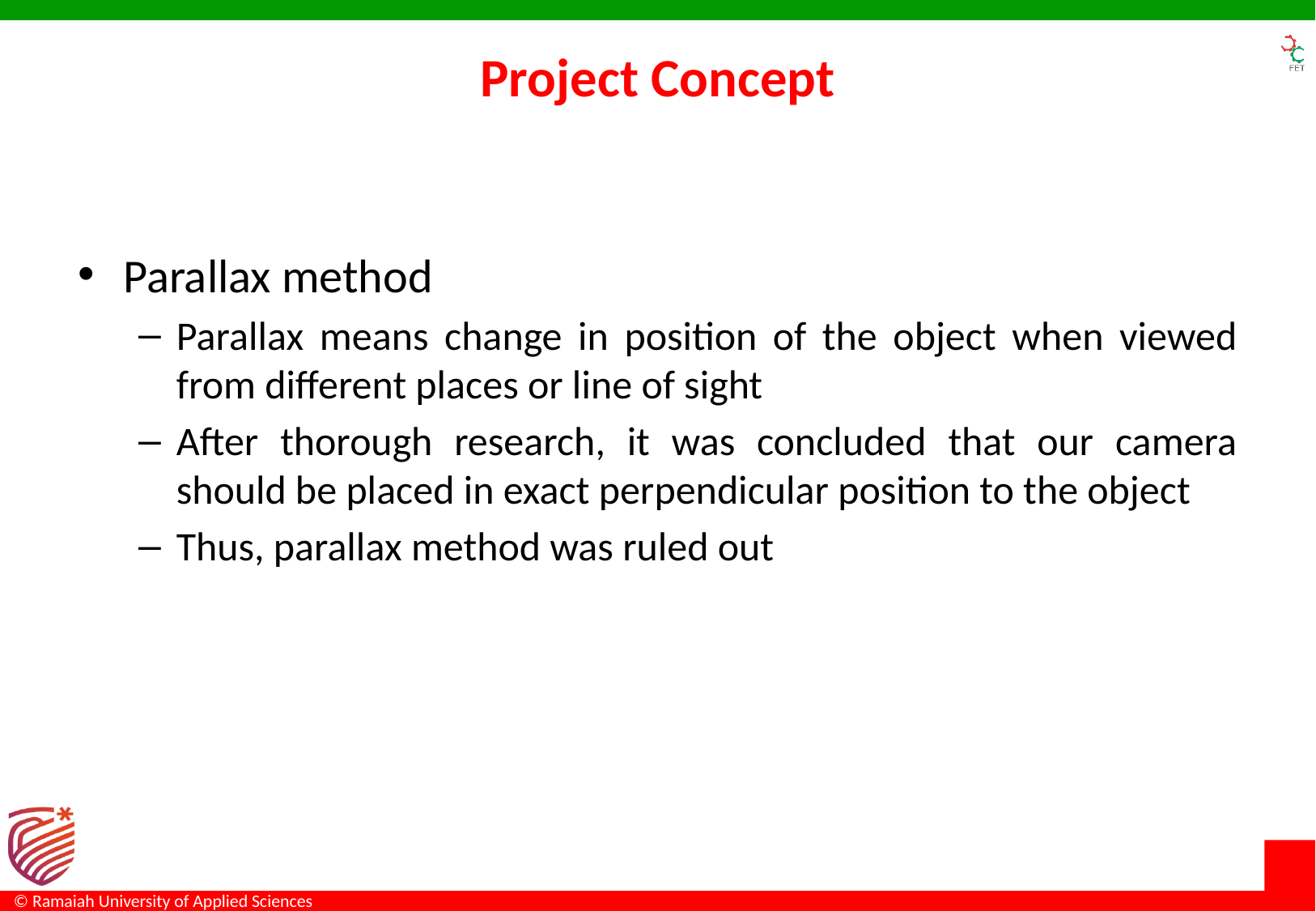

# Project Concept
Parallax method
Parallax means change in position of the object when viewed from different places or line of sight
After thorough research, it was concluded that our camera should be placed in exact perpendicular position to the object
Thus, parallax method was ruled out